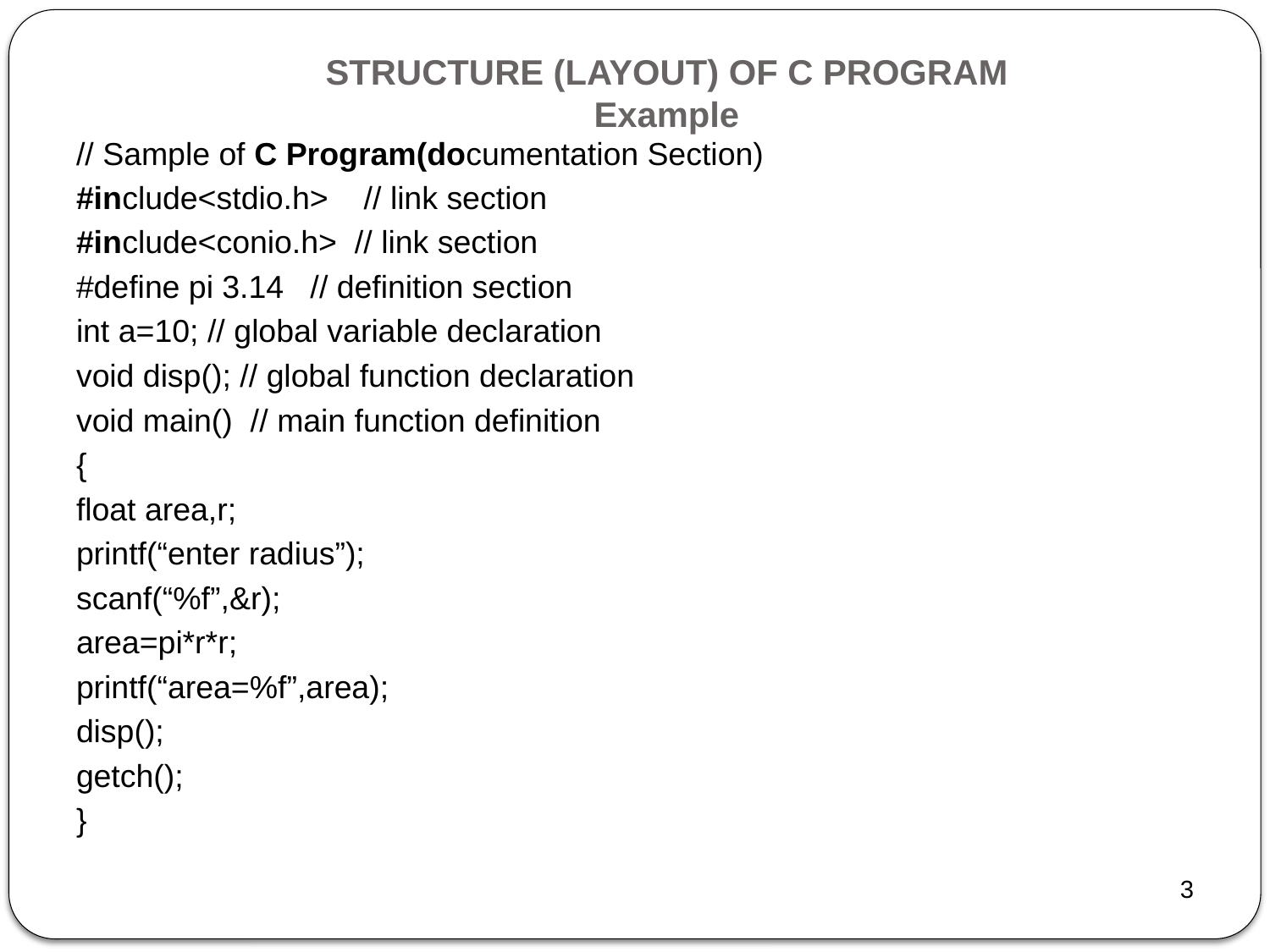

# STRUCTURE (LAYOUT) OF C PROGRAM Example
// Sample of C Program(documentation Section)
#include<stdio.h>    // link section
#include<conio.h>  // link section
#define pi 3.14   // definition section
int a=10; // global variable declaration
void disp(); // global function declaration
void main()  // main function definition
{
float area,r;
printf(“enter radius”);
scanf(“%f”,&r);
area=pi*r*r;
printf(“area=%f”,area);
disp();
getch();
}

3